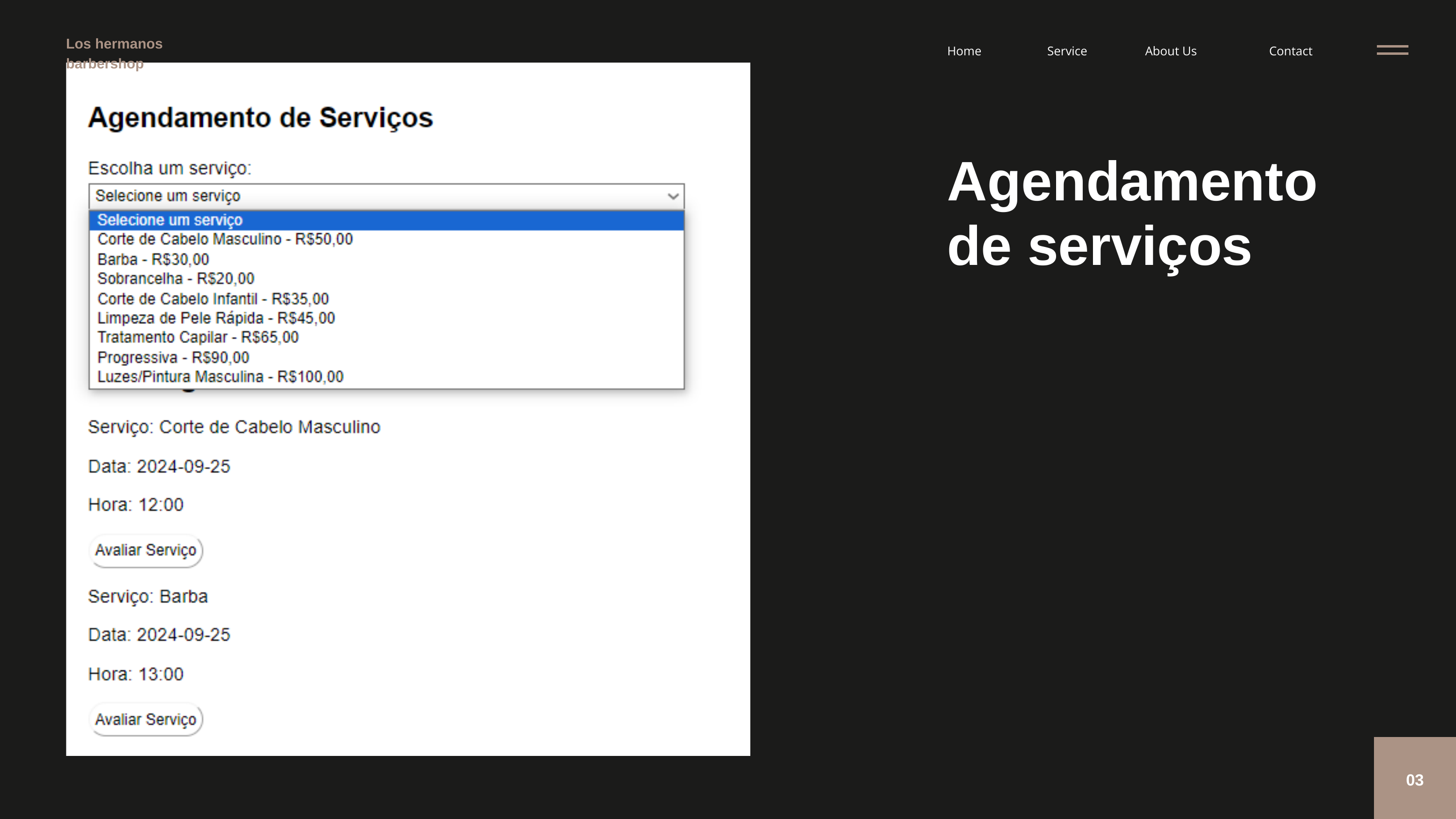

Los hermanos barbershop
Home
Service
About Us
Contact

Agendamento de serviços

03